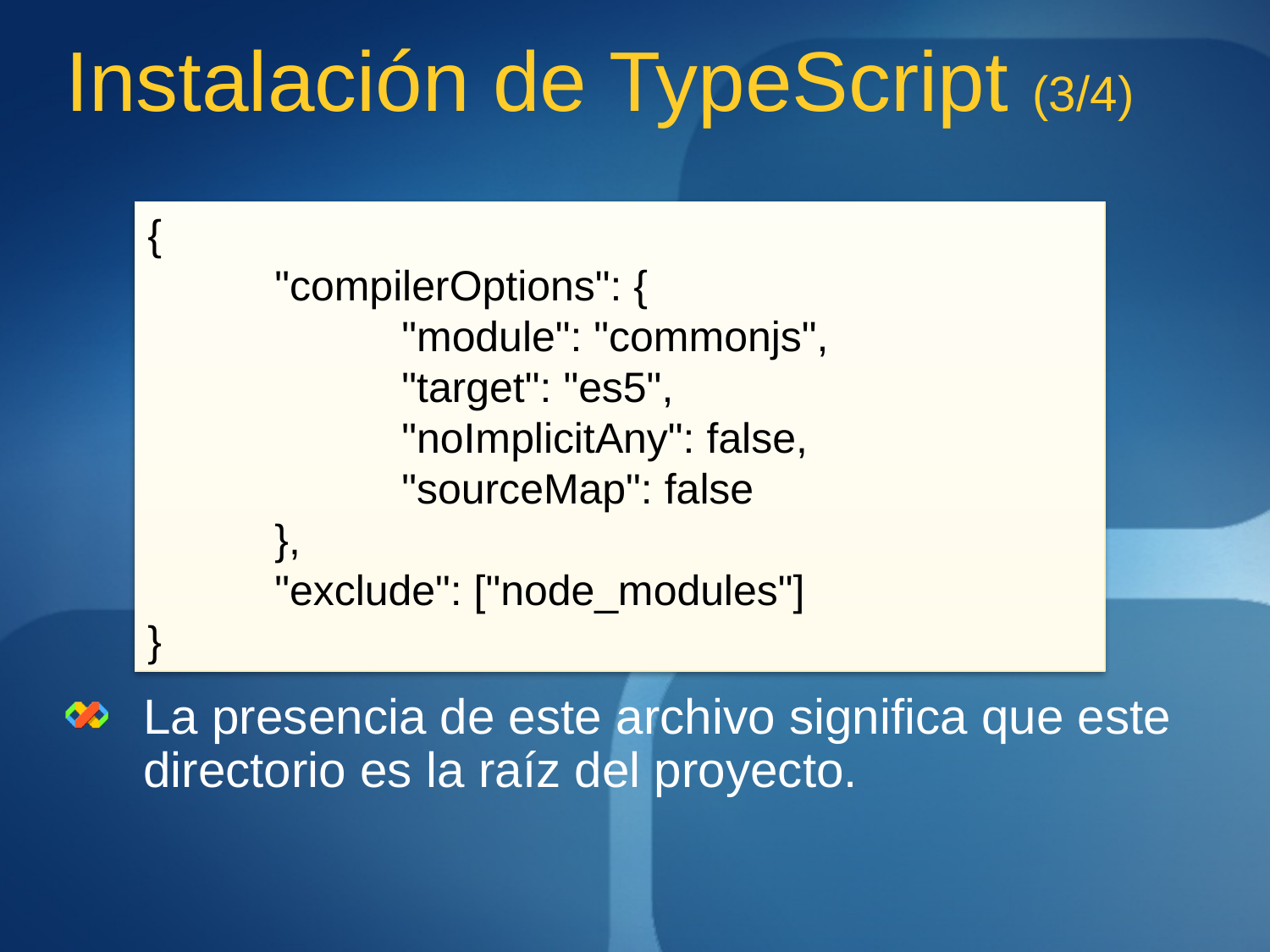

# Instalación de TypeScript (3/4)

La presencia de este archivo significa que este directorio es la raíz del proyecto.

{
	"compilerOptions": {
		"module": "commonjs",
		"target": "es5",
		"noImplicitAny": false,
		"sourceMap": false
	},
	"exclude": ["node_modules"]
}